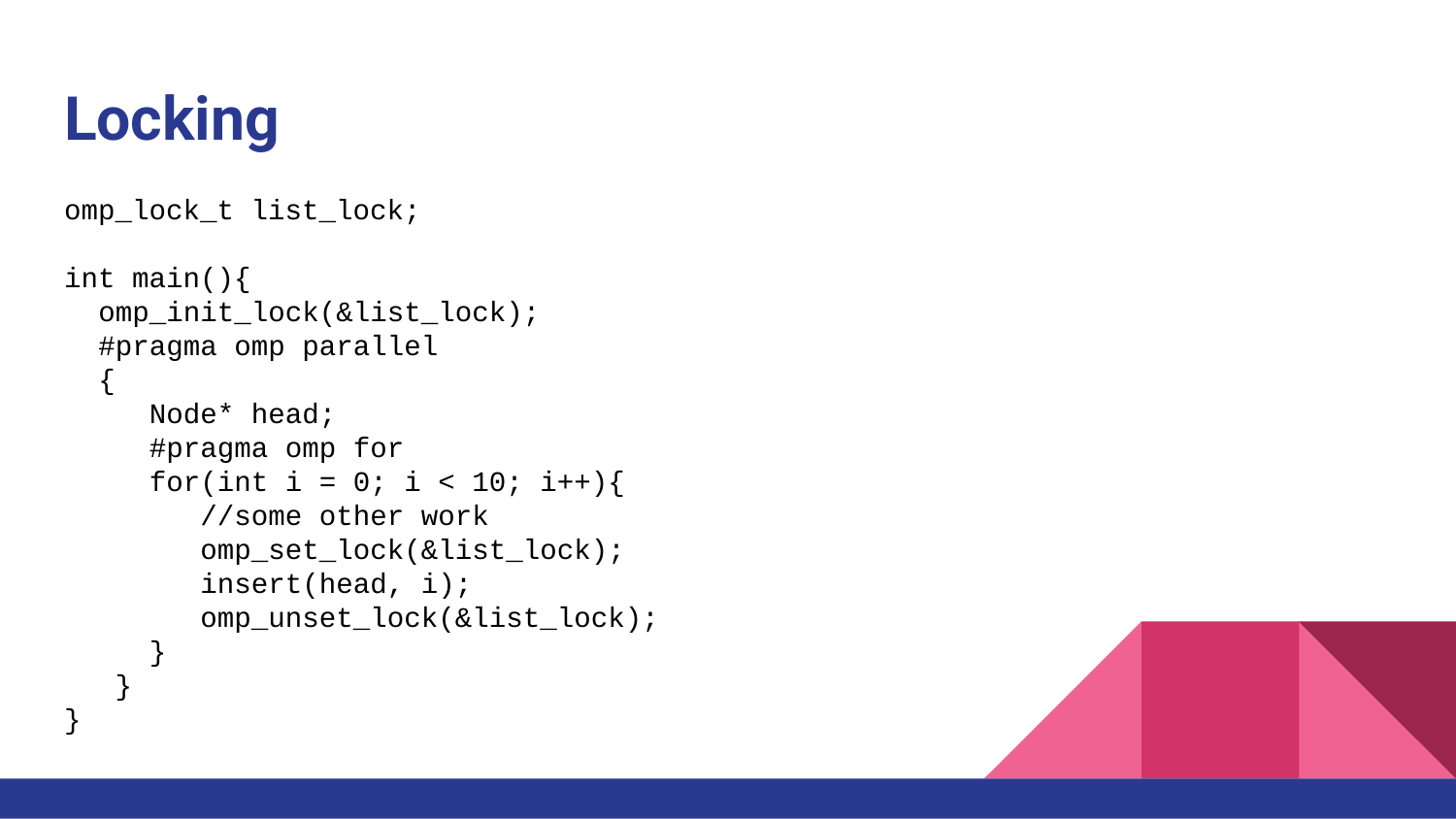

# Locking

omp_lock_t list_lock;

int main(){
  omp_init_lock(&list_lock);
  #pragma omp parallel
  {
     Node* head;
     #pragma omp for
     for(int i = 0; i < 10; i++){
        //some other work
        omp_set_lock(&list_lock);
        insert(head, i);
        omp_unset_lock(&list_lock);
     }
   }
}